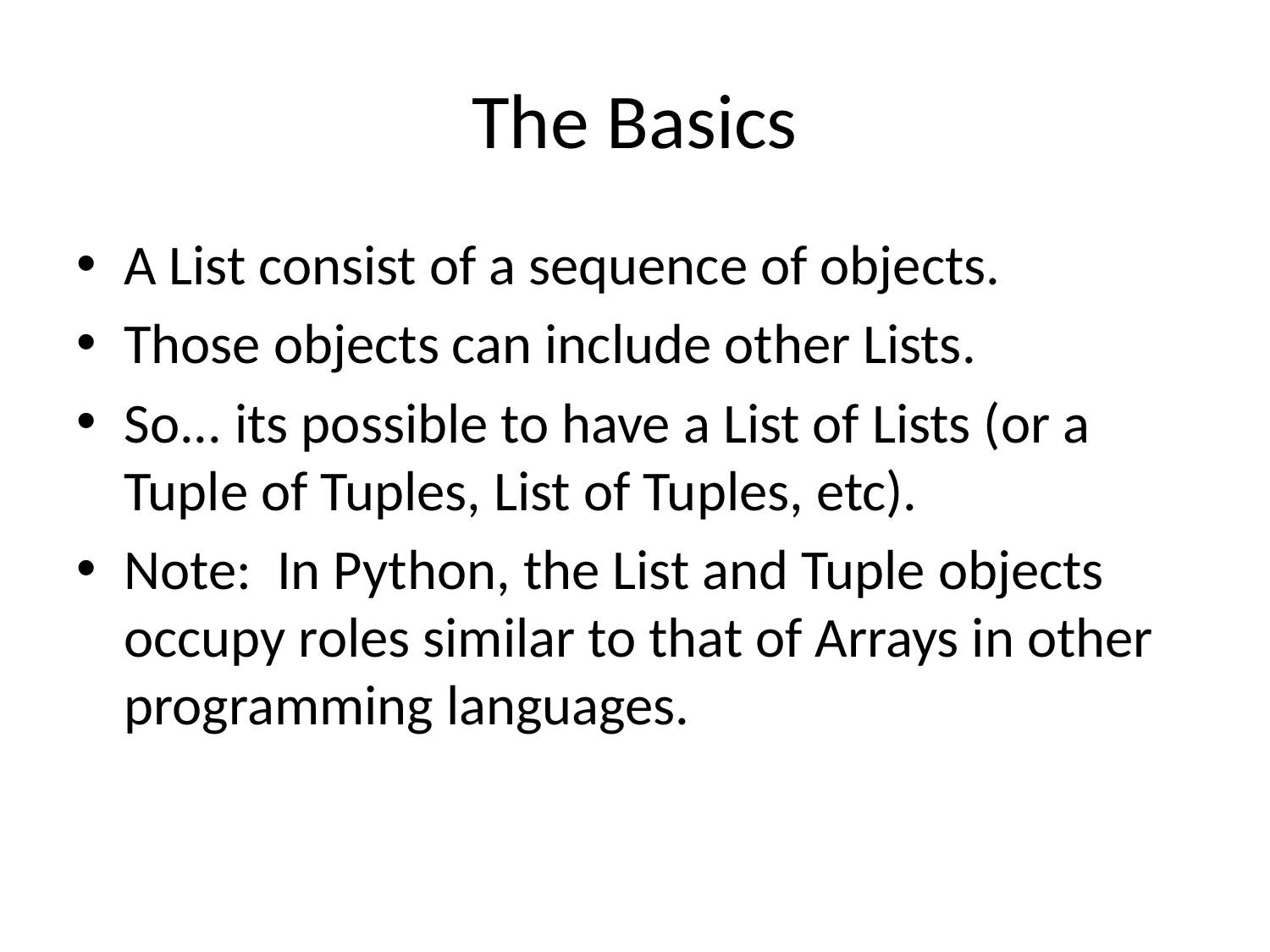

# The Basics
A List consist of a sequence of objects.
Those objects can include other Lists.
So... its possible to have a List of Lists (or a Tuple of Tuples, List of Tuples, etc).
Note:  In Python, the List and Tuple objects occupy roles similar to that of Arrays in other programming languages.